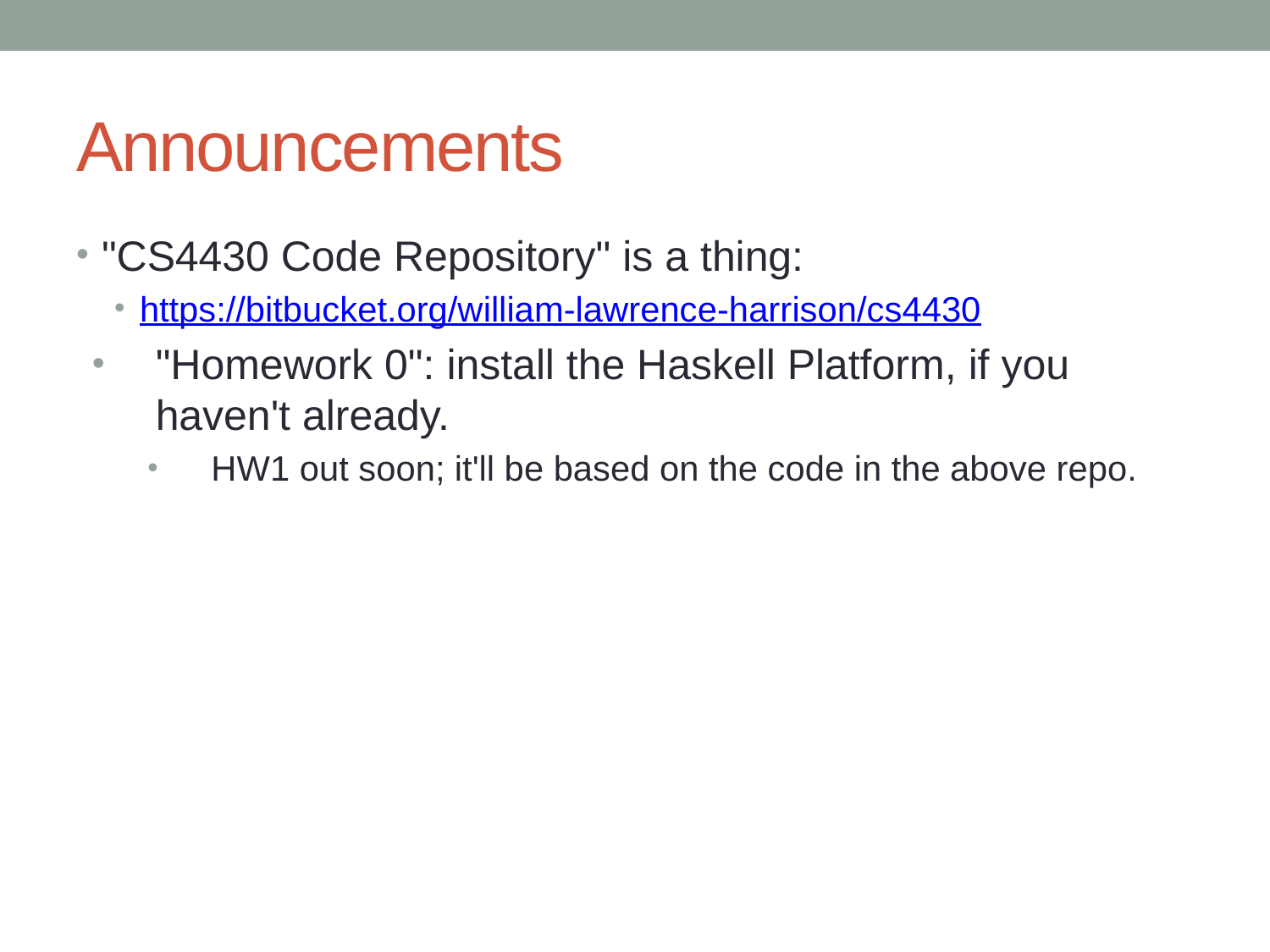

# Announcements
"CS4430 Code Repository" is a thing:
https://bitbucket.org/william-lawrence-harrison/cs4430
"Homework 0": install the Haskell Platform, if you haven't already.
HW1 out soon; it'll be based on the code in the above repo.